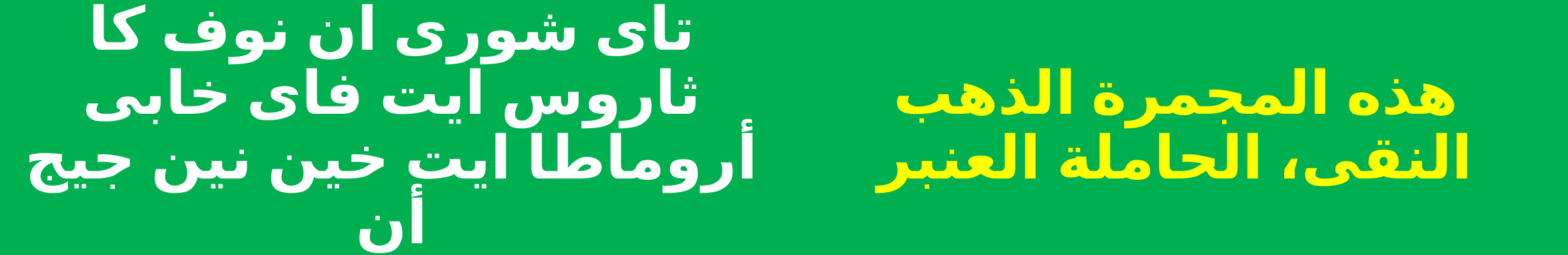

تاى شورى ان نوف كا ثاروس ايت فاى خابى أروماطا ايت خين نين جيج أن
هذه المجمرة الذهب النقى، الحاملة العنبر